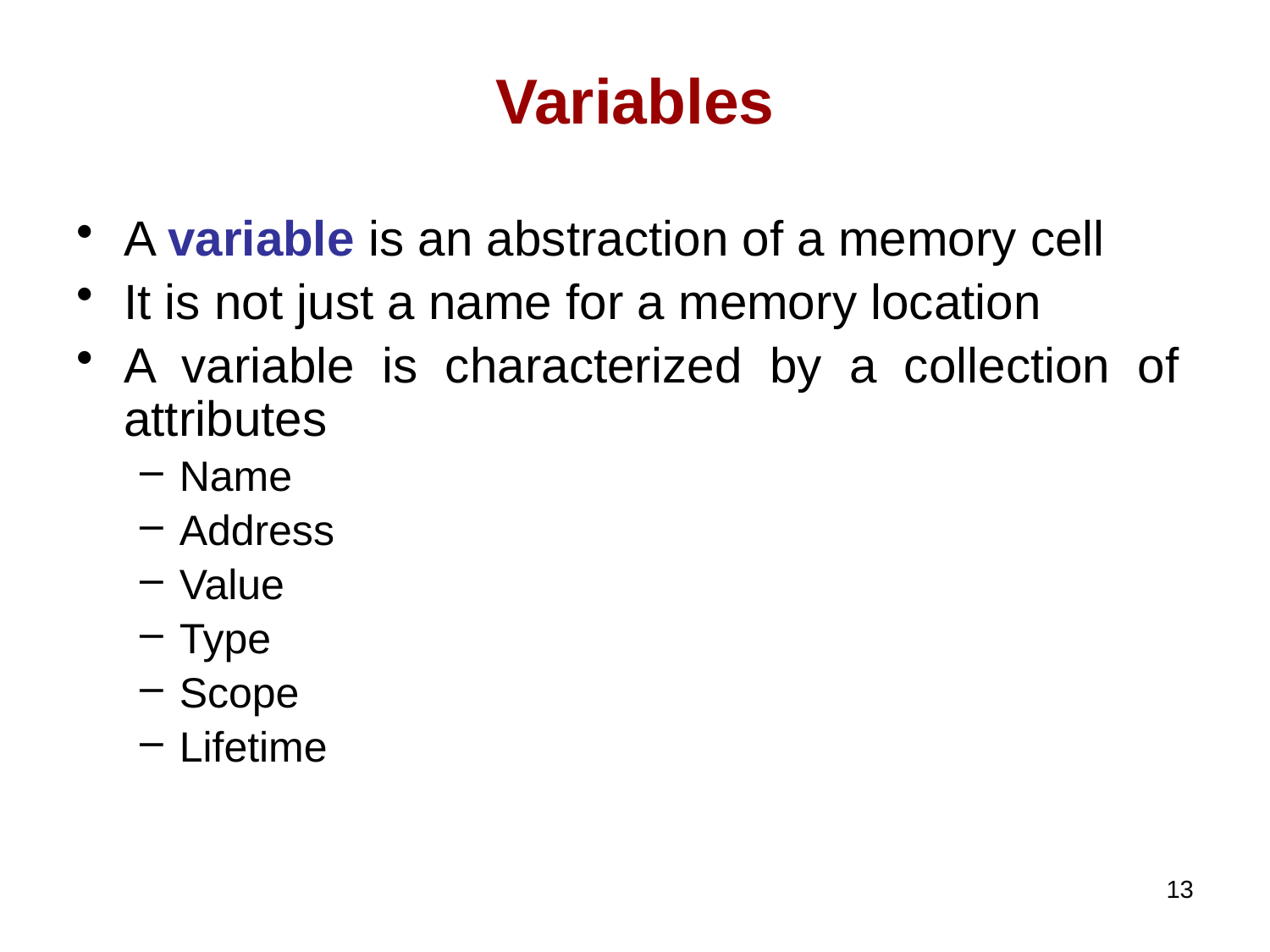

# Variables
A variable is an abstraction of a memory cell
It is not just a name for a memory location
A  variable  is  characterized  by  a  collection  of attributes
Name
Address
Value
Type
Scope
Lifetime
13